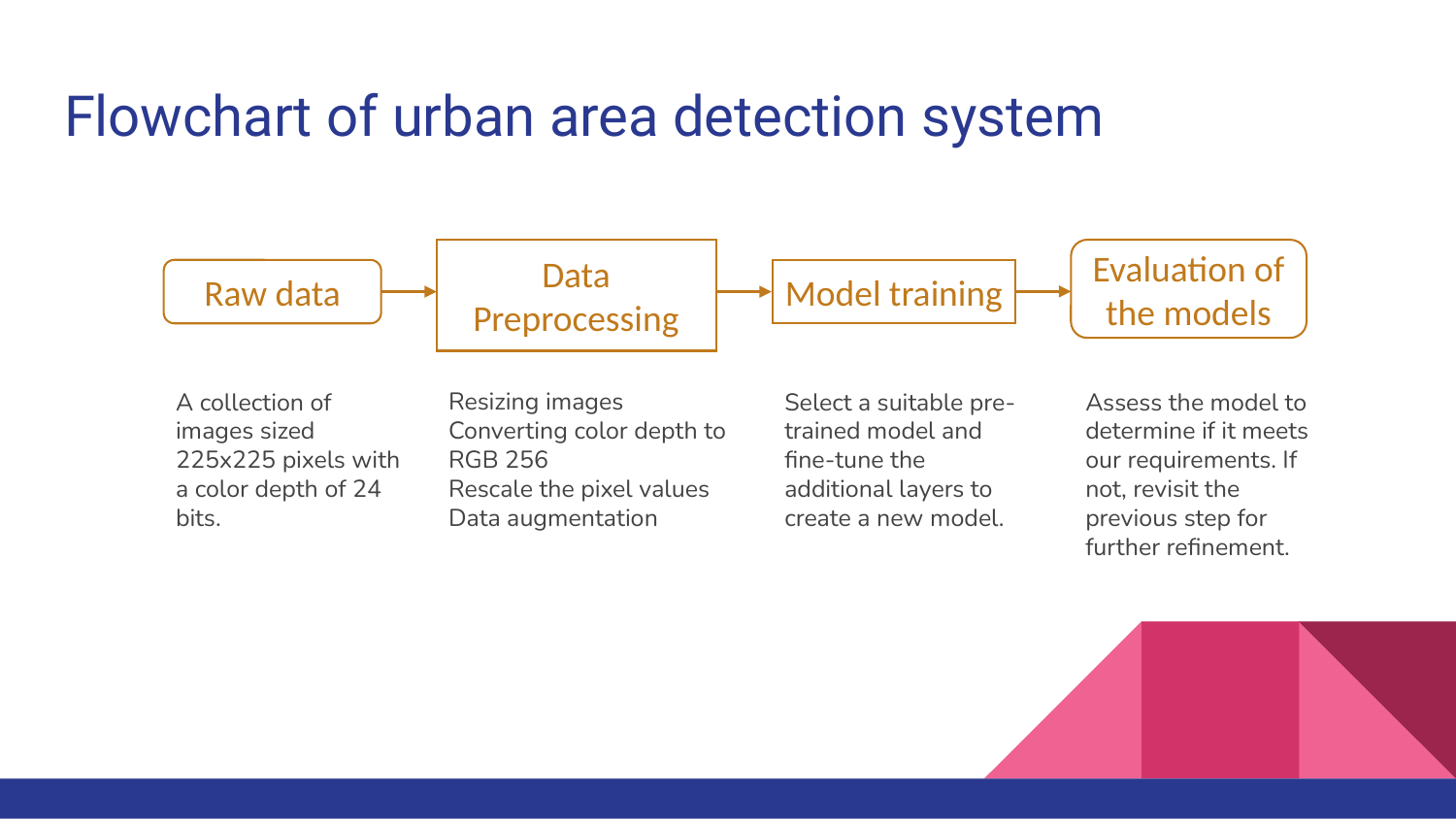

# Flowchart of urban area detection system
Data Preprocessing
Evaluation of the models
Model training
Raw data
A collection of images sized 225x225 pixels with a color depth of 24 bits.
Assess the model to determine if it meets our requirements. If not, revisit the previous step for further refinement.
Resizing images
Converting color depth to RGB 256
Rescale the pixel values
Data augmentation

Select a suitable pre-trained model and fine-tune the additional layers to create a new model.